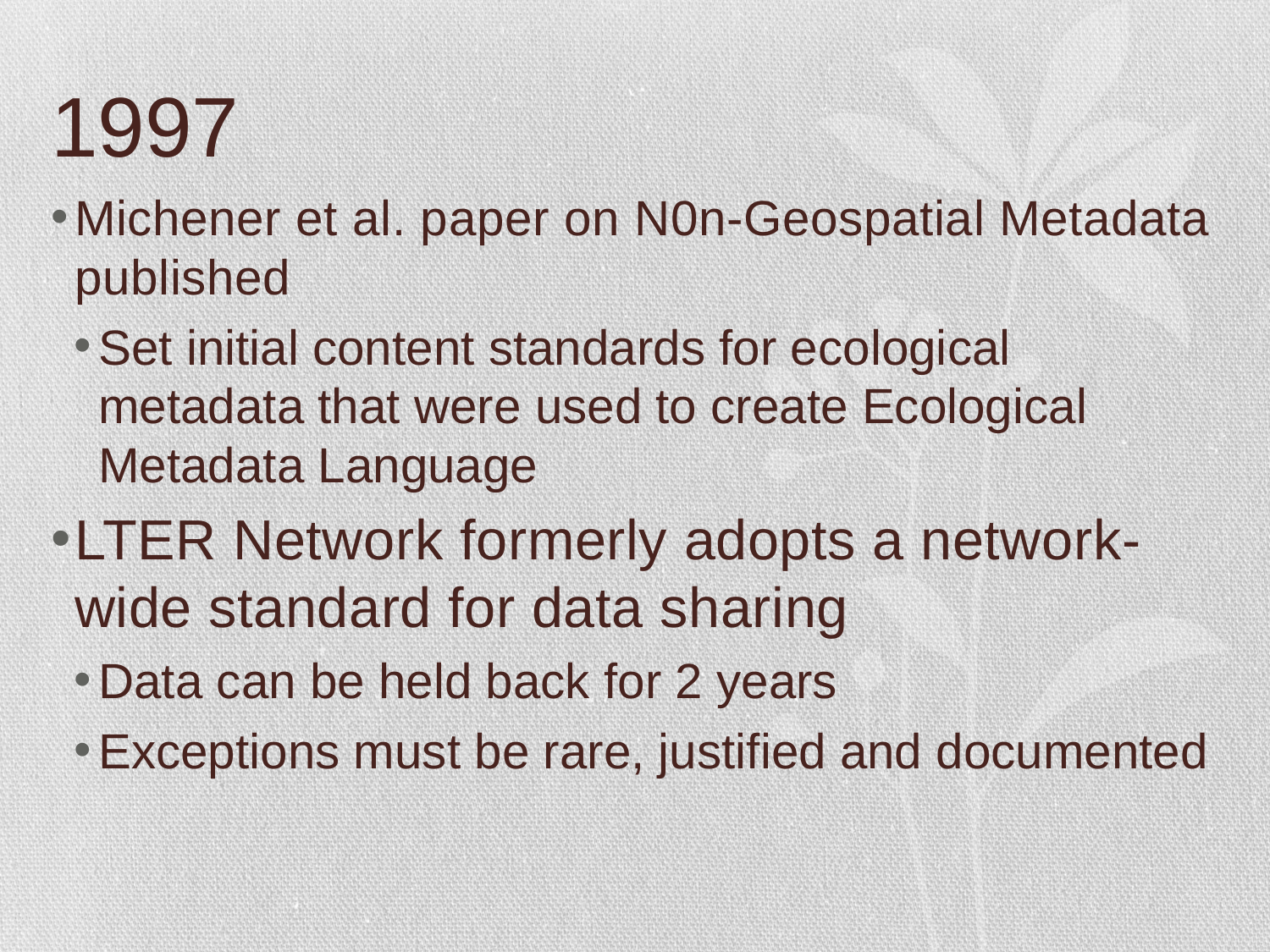

# 1997
Michener et al. paper on N0n-Geospatial Metadata published
Set initial content standards for ecological metadata that were used to create Ecological Metadata Language
LTER Network formerly adopts a network-wide standard for data sharing
Data can be held back for 2 years
Exceptions must be rare, justified and documented